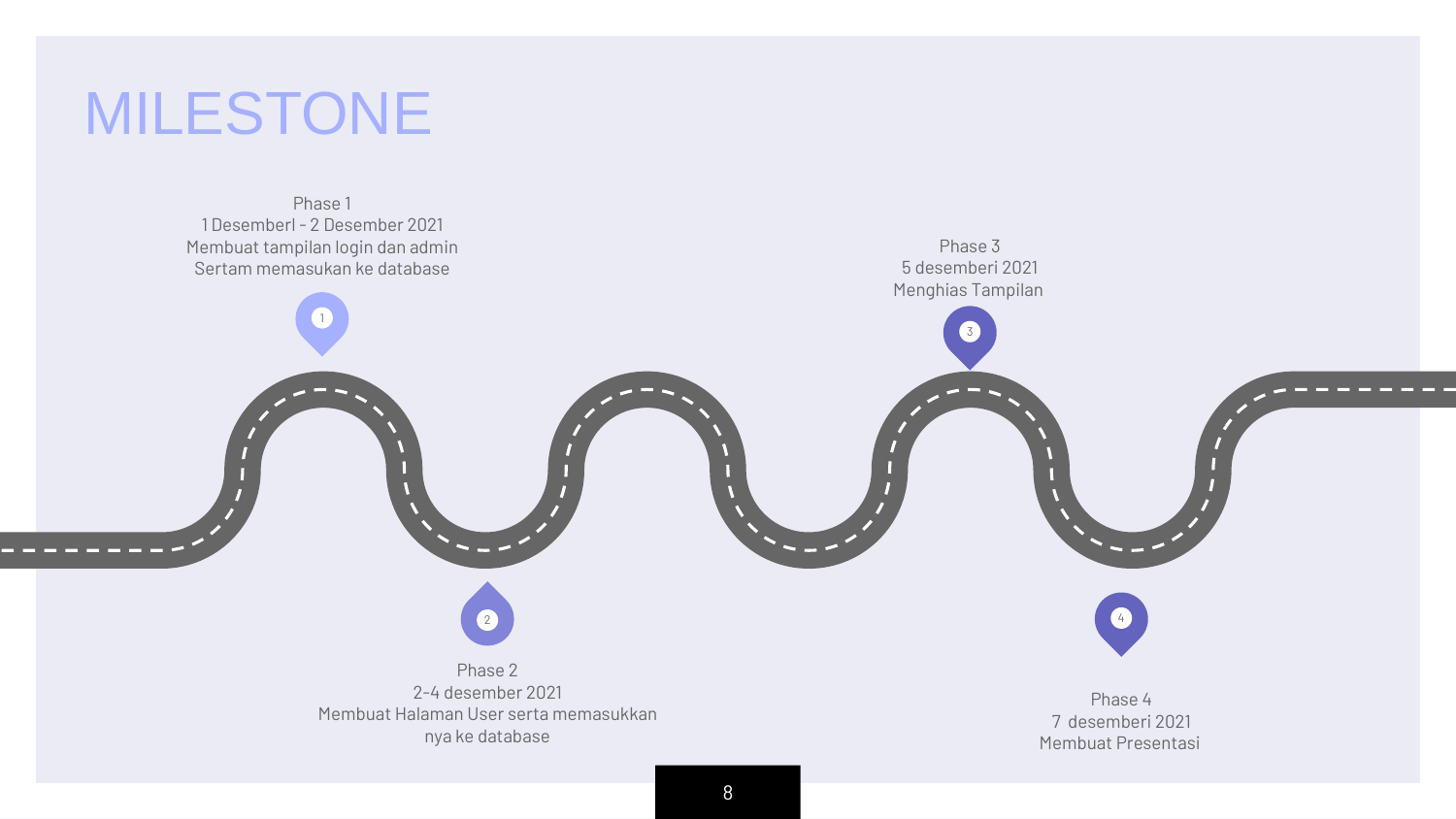

MILESTONE
Phase 1
1 Desemberl - 2 Desember 2021
Membuat tampilan login dan admin
Sertam memasukan ke database
Phase 3
5 desemberi 2021
Menghias Tampilan

1

3

2

4
Phase 2
2-4 desember 2021
Membuat Halaman User serta memasukkan nya ke database

Phase 4
7  desemberi 2021
Membuat Presentasi
8